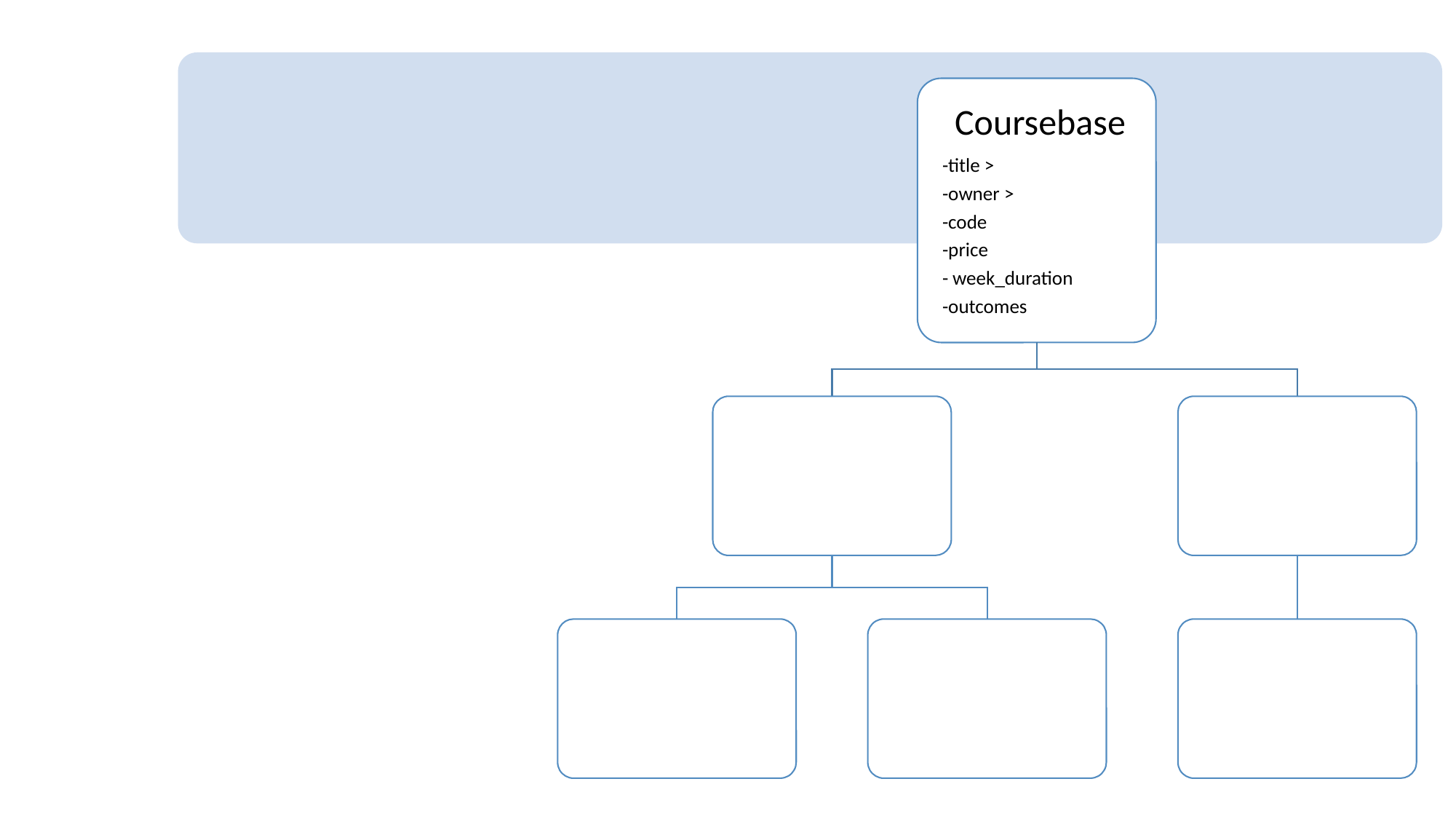

Coursebase
-title >
-owner >
-code
-price
- week_duration
-outcomes